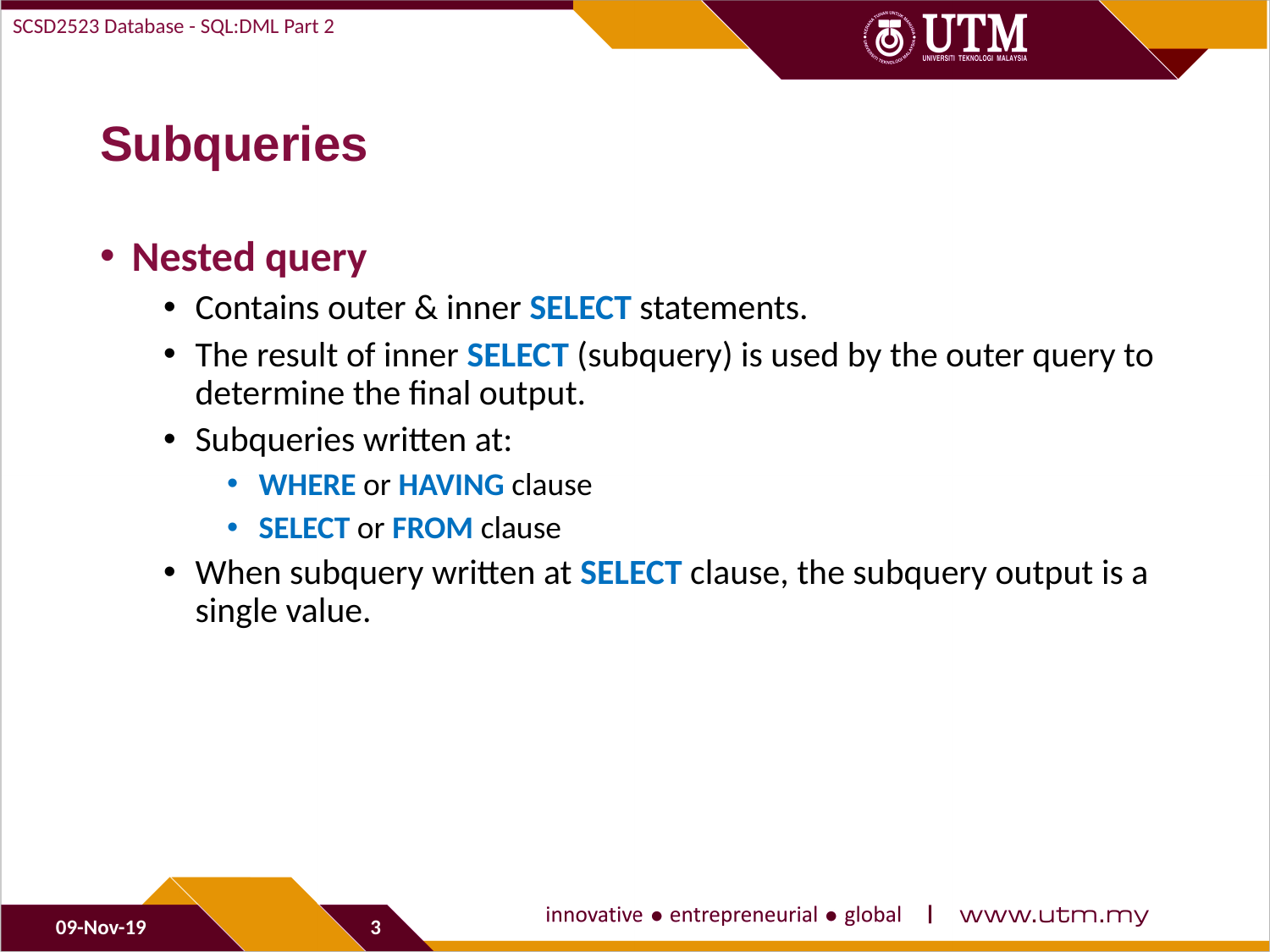

SCSD2523 Database - SQL:DML Part 2
# Subqueries
Nested query
Contains outer & inner SELECT statements.
The result of inner SELECT (subquery) is used by the outer query to determine the final output.
Subqueries written at:
WHERE or HAVING clause
SELECT or FROM clause
When subquery written at SELECT clause, the subquery output is a single value.
09-Nov-19
3